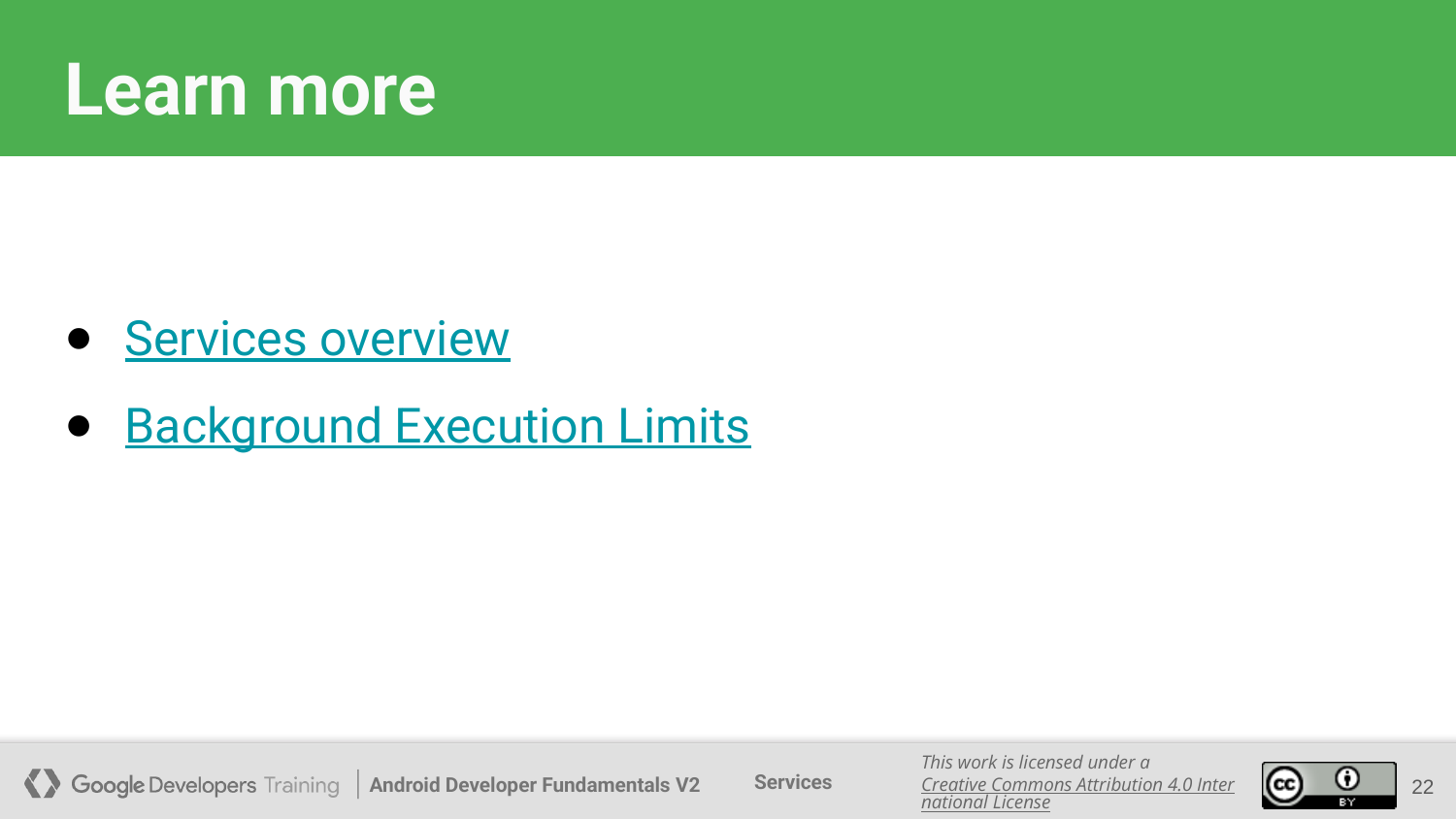

# Learn more
Services overview
Background Execution Limits
22